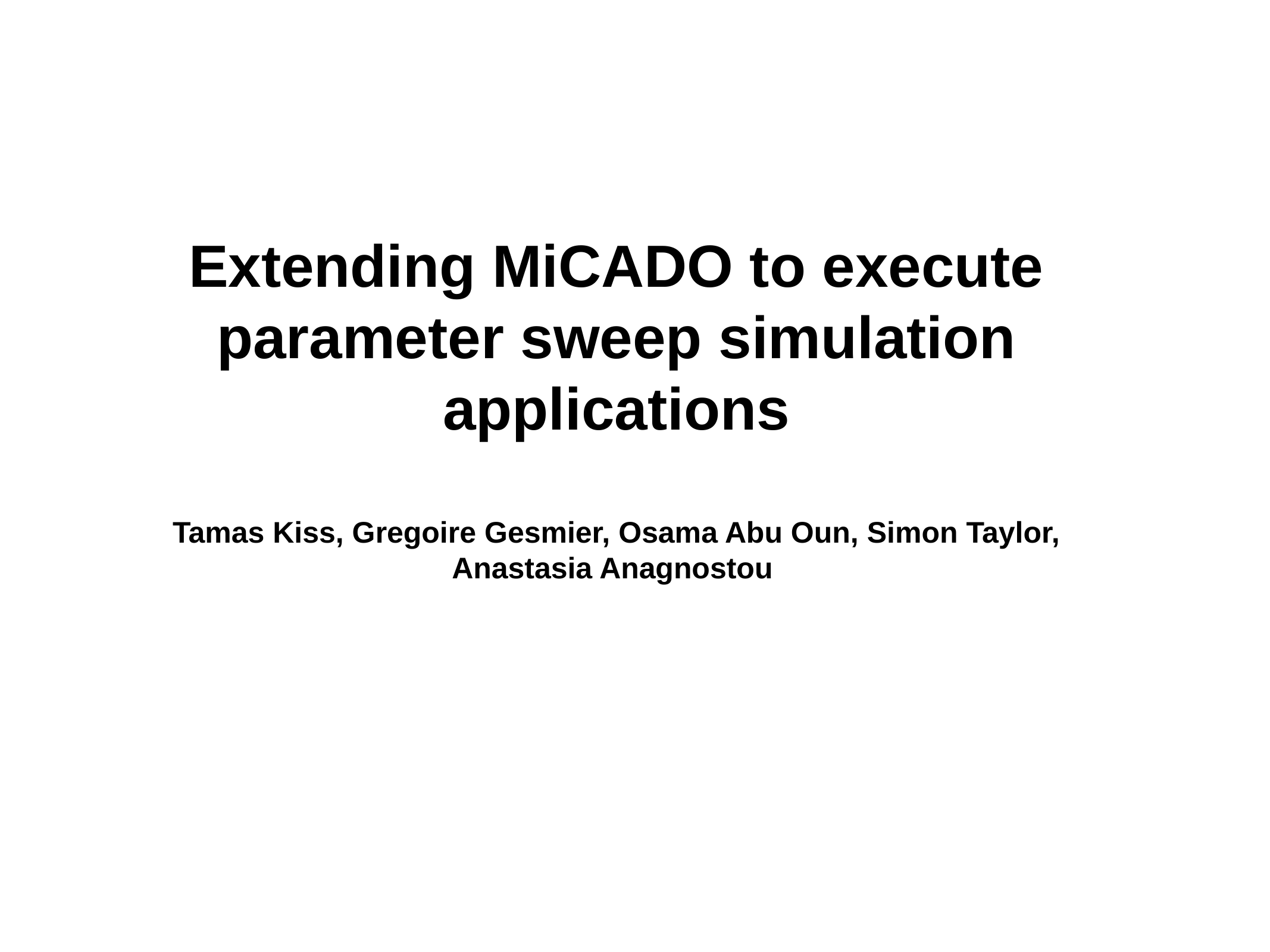

Extending MiCADO to execute parameter sweep simulation applications

Tamas Kiss, Gregoire Gesmier, Osama Abu Oun, Simon Taylor, Anastasia Anagnostou